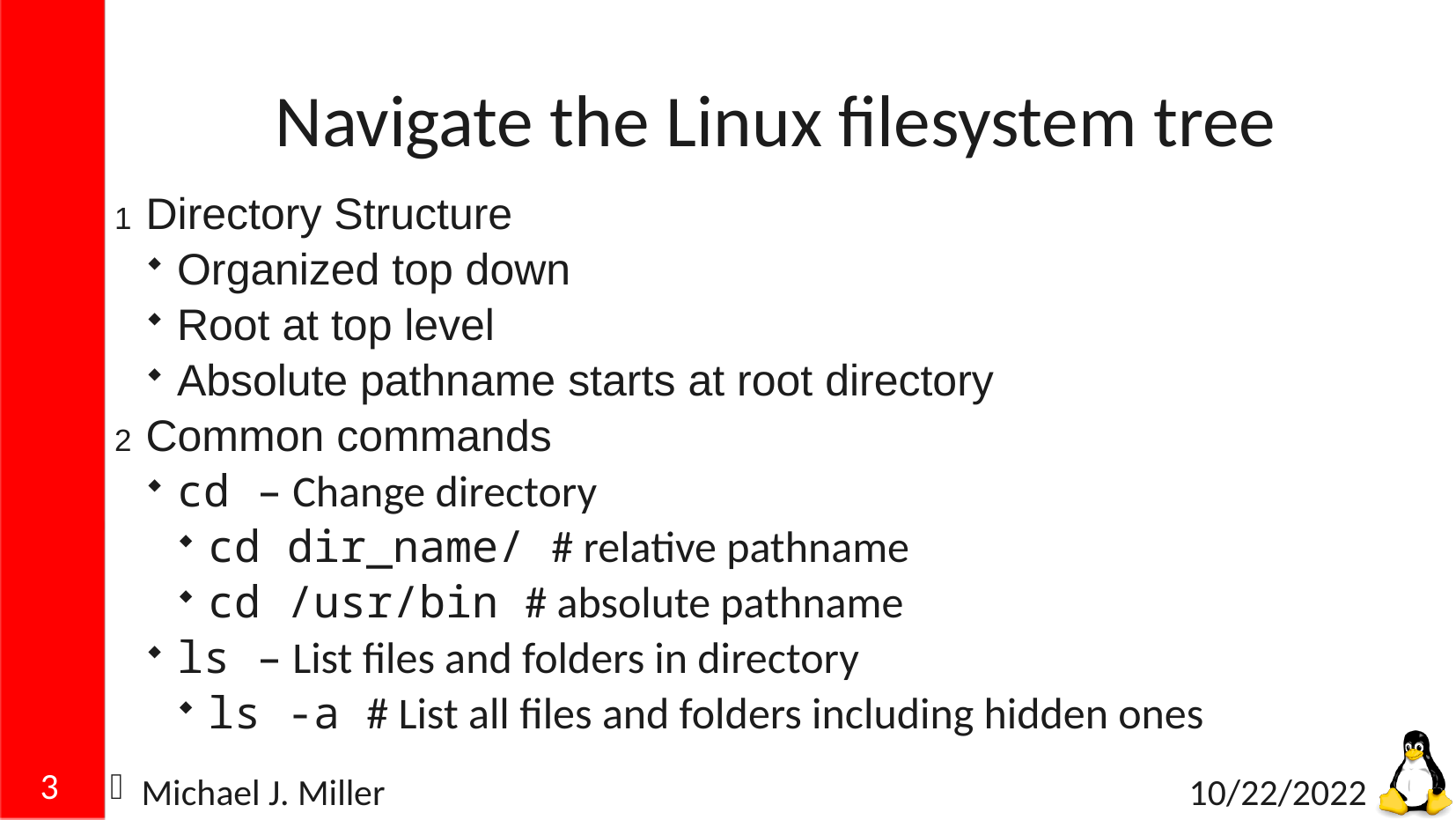

# Navigate the Linux filesystem tree
Directory Structure
Organized top down
Root at top level
Absolute pathname starts at root directory
Common commands
cd – Change directory
cd dir_name/ # relative pathname
cd /usr/bin # absolute pathname
ls – List files and folders in directory
ls -a # List all files and folders including hidden ones
3
Michael J. Miller
10/22/2022